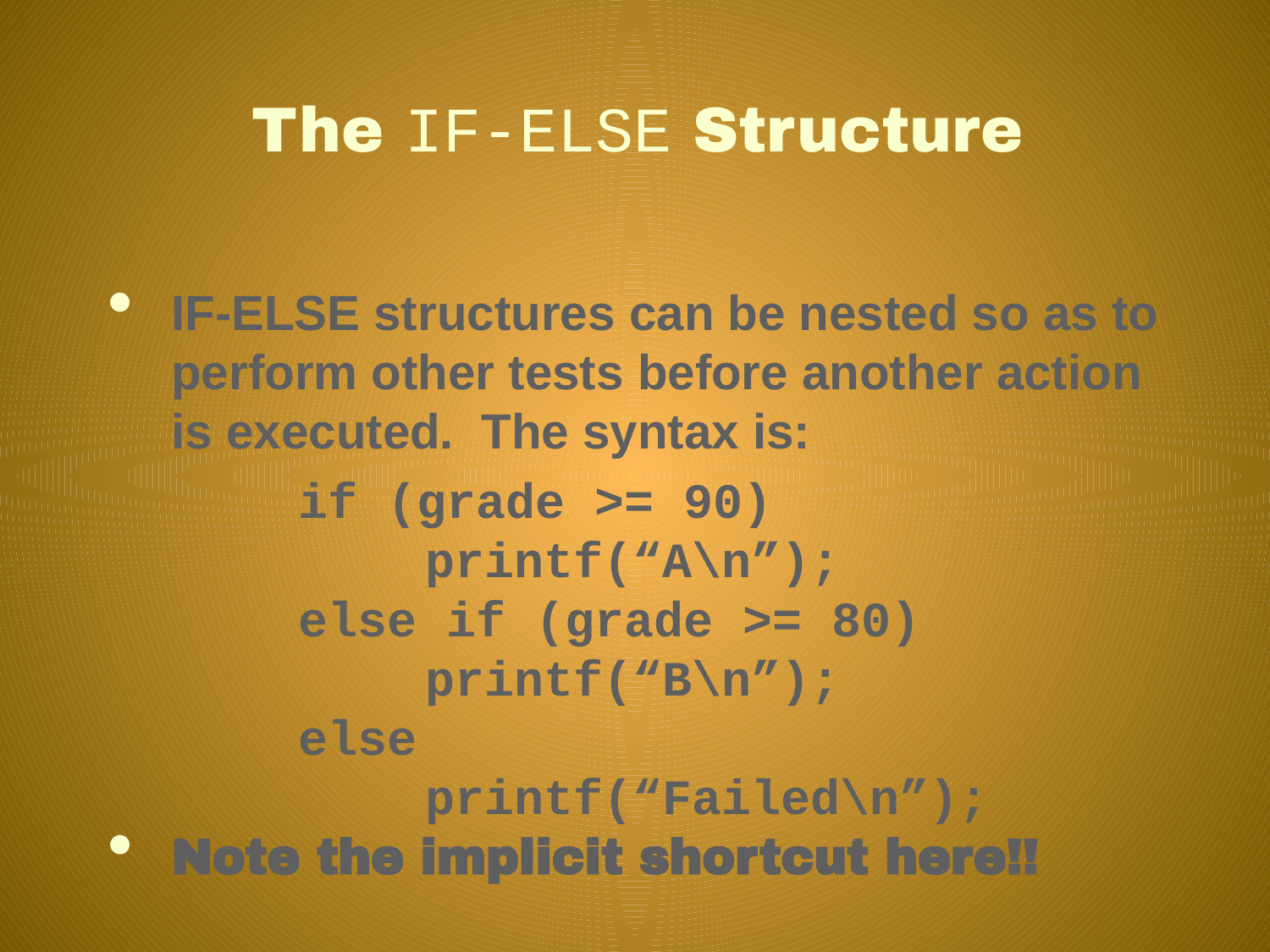

# The IF-ELSE Structure
IF-ELSE structures can be nested so as to perform other tests before another action is executed.  The syntax is:
		if (grade >= 90)
			printf(“A\n”);
		else if (grade >= 80)
			printf(“B\n”);
		else
			printf(“Failed\n”);
Note the implicit shortcut here!!